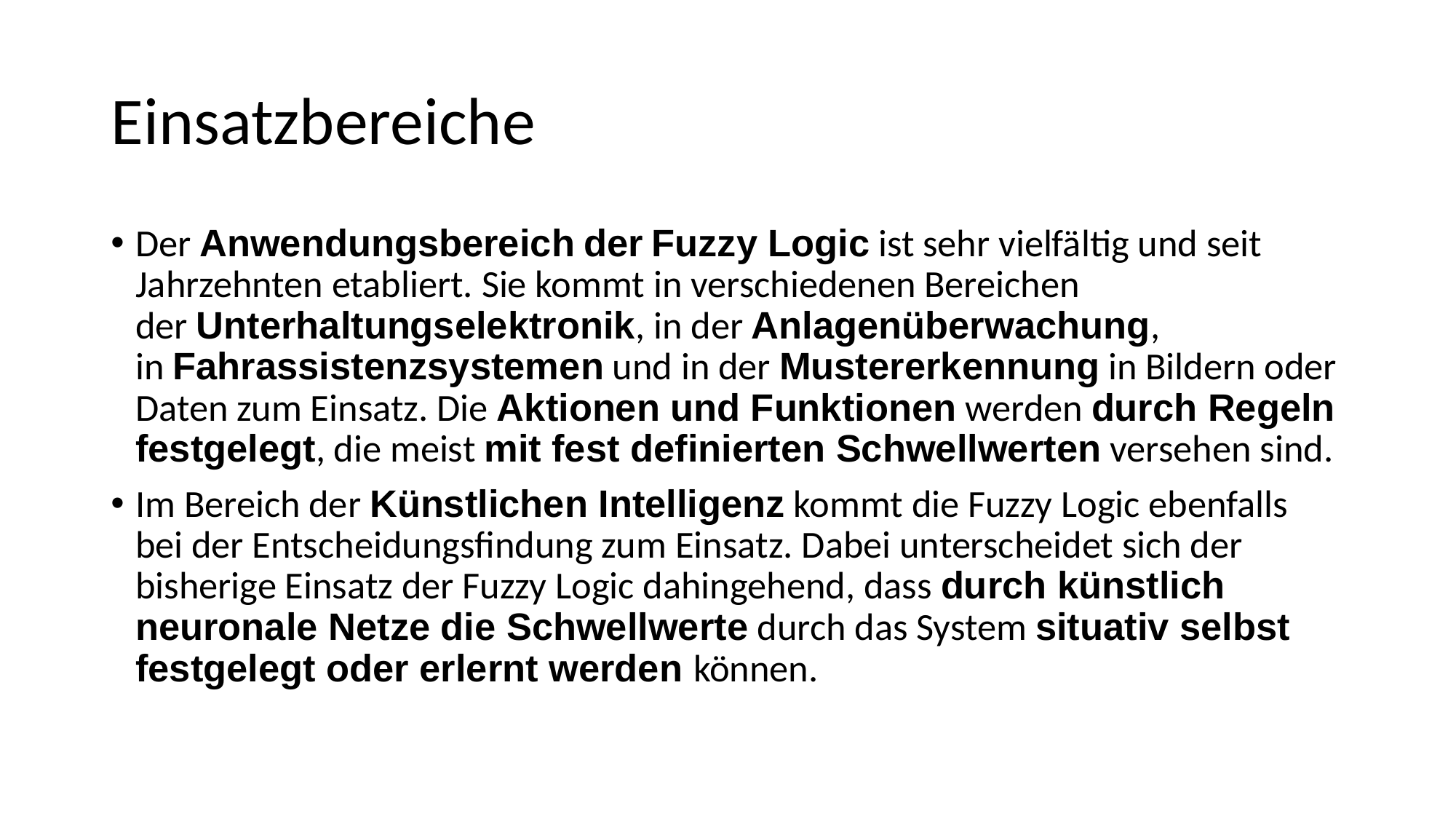

# Einsatzbereiche
Der Anwendungsbereich der Fuzzy Logic ist sehr vielfältig und seit Jahrzehnten etabliert. Sie kommt in verschiedenen Bereichen der Unterhaltungselektronik, in der Anlagenüberwachung, in Fahrassistenzsystemen und in der Mustererkennung in Bildern oder Daten zum Einsatz. Die Aktionen und Funktionen werden durch Regeln festgelegt, die meist mit fest definierten Schwellwerten versehen sind.
Im Bereich der Künstlichen Intelligenz kommt die Fuzzy Logic ebenfalls bei der Entscheidungsfindung zum Einsatz. Dabei unterscheidet sich der bisherige Einsatz der Fuzzy Logic dahingehend, dass durch künstlich neuronale Netze die Schwellwerte durch das System situativ selbst festgelegt oder erlernt werden können.